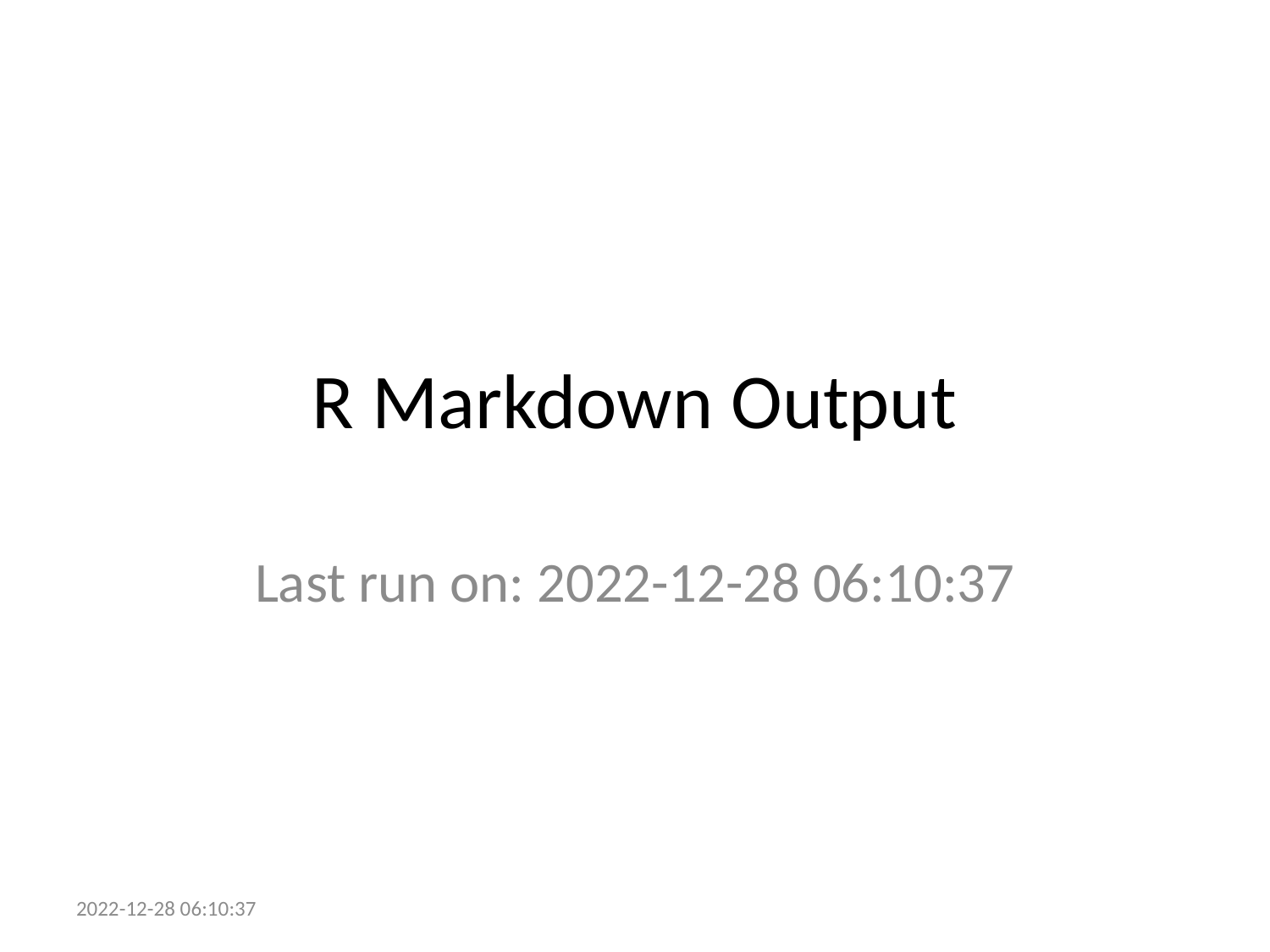

# R Markdown Output
Last run on: 2022-12-28 06:10:37
2022-12-28 06:10:37